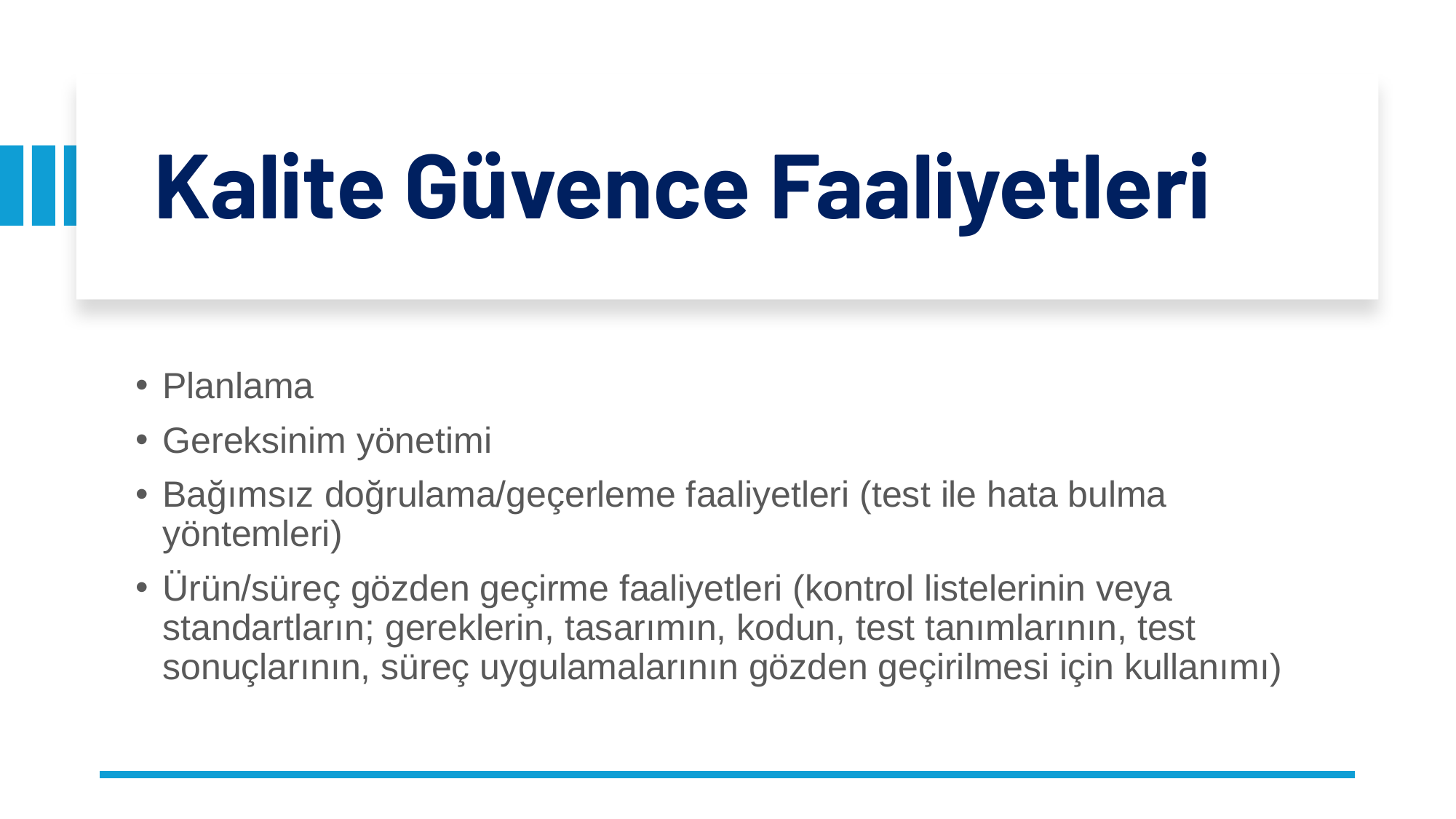

# Kalite Güvence Faaliyetleri

Planlama
Gereksinim yönetimi
Bağımsız doğrulama/geçerleme faaliyetleri (test ile hata bulma yöntemleri)
Ürün/süreç gözden geçirme faaliyetleri (kontrol listelerinin veya standartların; gereklerin, tasarımın, kodun, test tanımlarının, test sonuçlarının, süreç uygulamalarının gözden geçirilmesi için kullanımı)